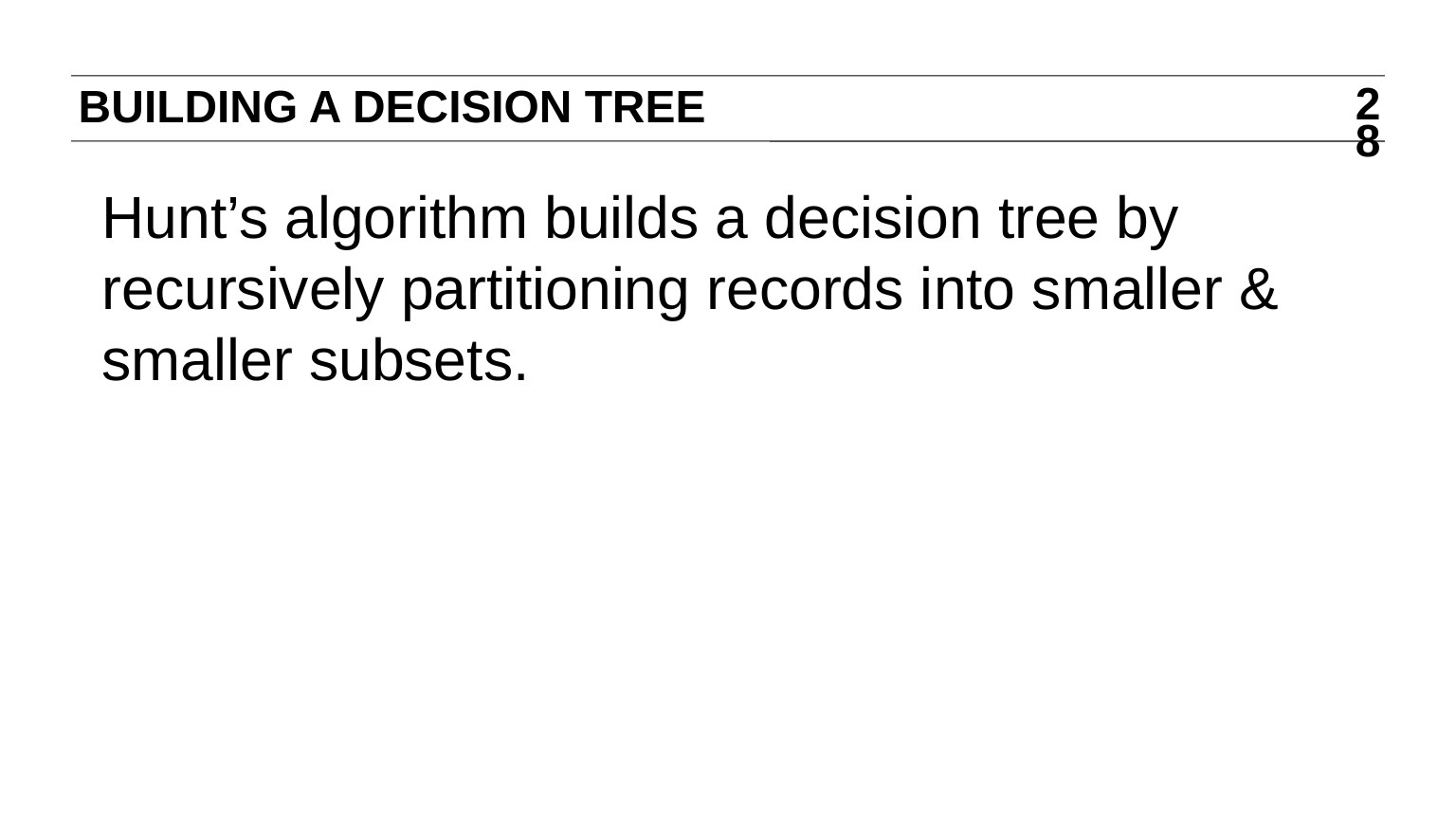

Building a decision tree
28
Hunt’s algorithm builds a decision tree by recursively partitioning records into smaller & smaller subsets.